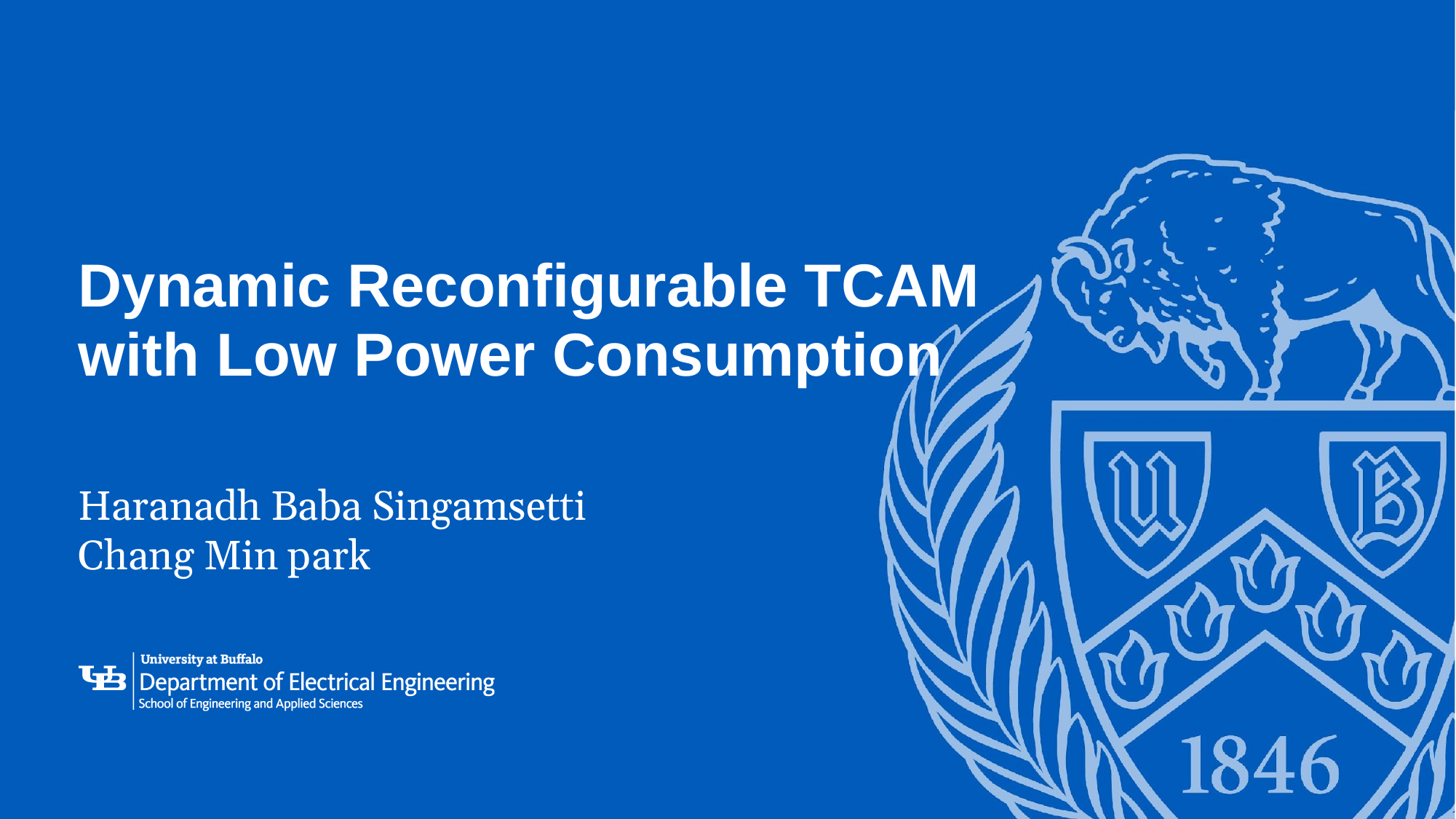

# Dynamic Reconfigurable TCAM with Low Power Consumption
Haranadh Baba Singamsetti
Chang Min park